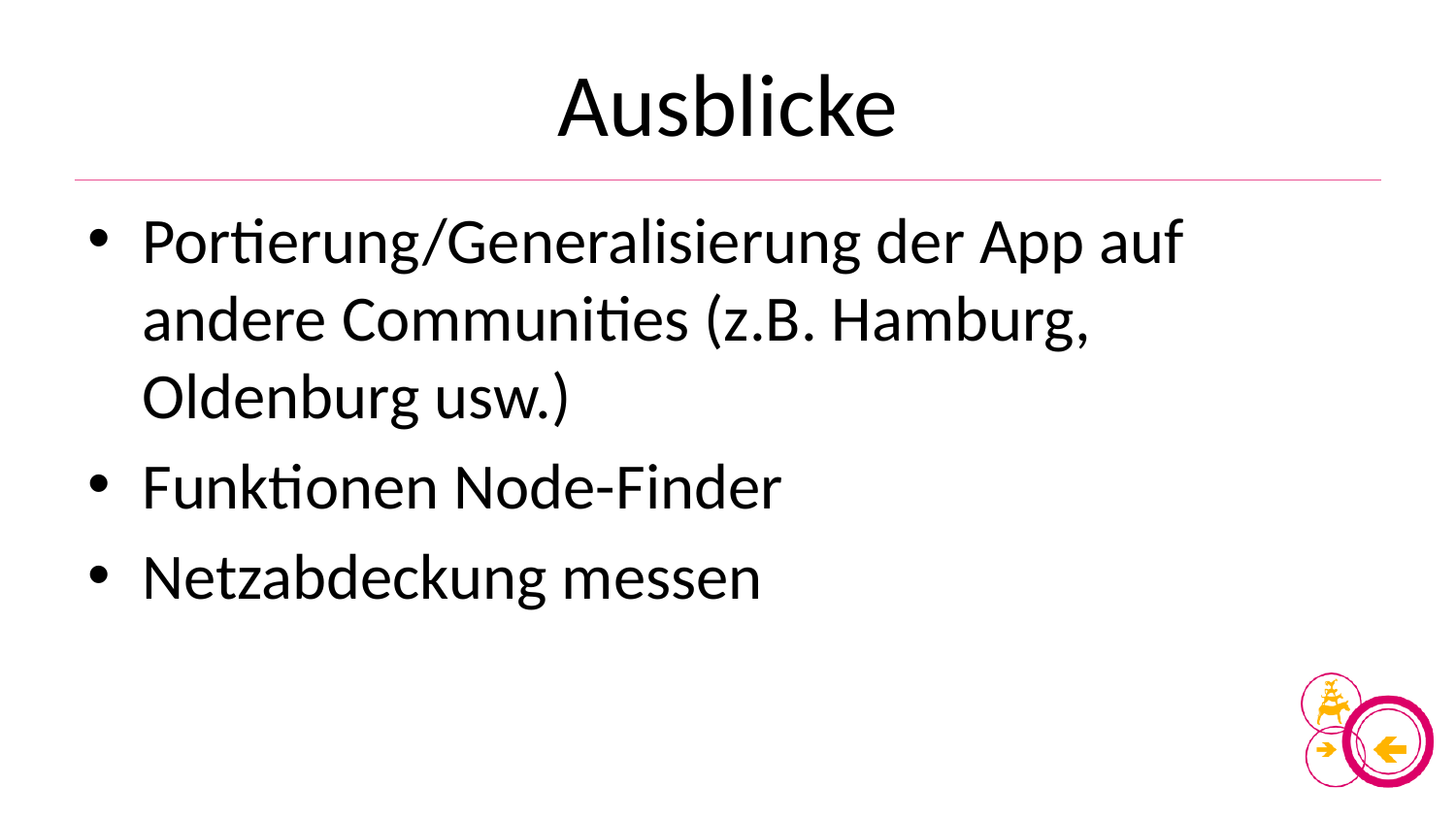

# Ausblicke
Portierung/Generalisierung der App auf andere Communities (z.B. Hamburg, Oldenburg usw.)
Funktionen Node-Finder
Netzabdeckung messen